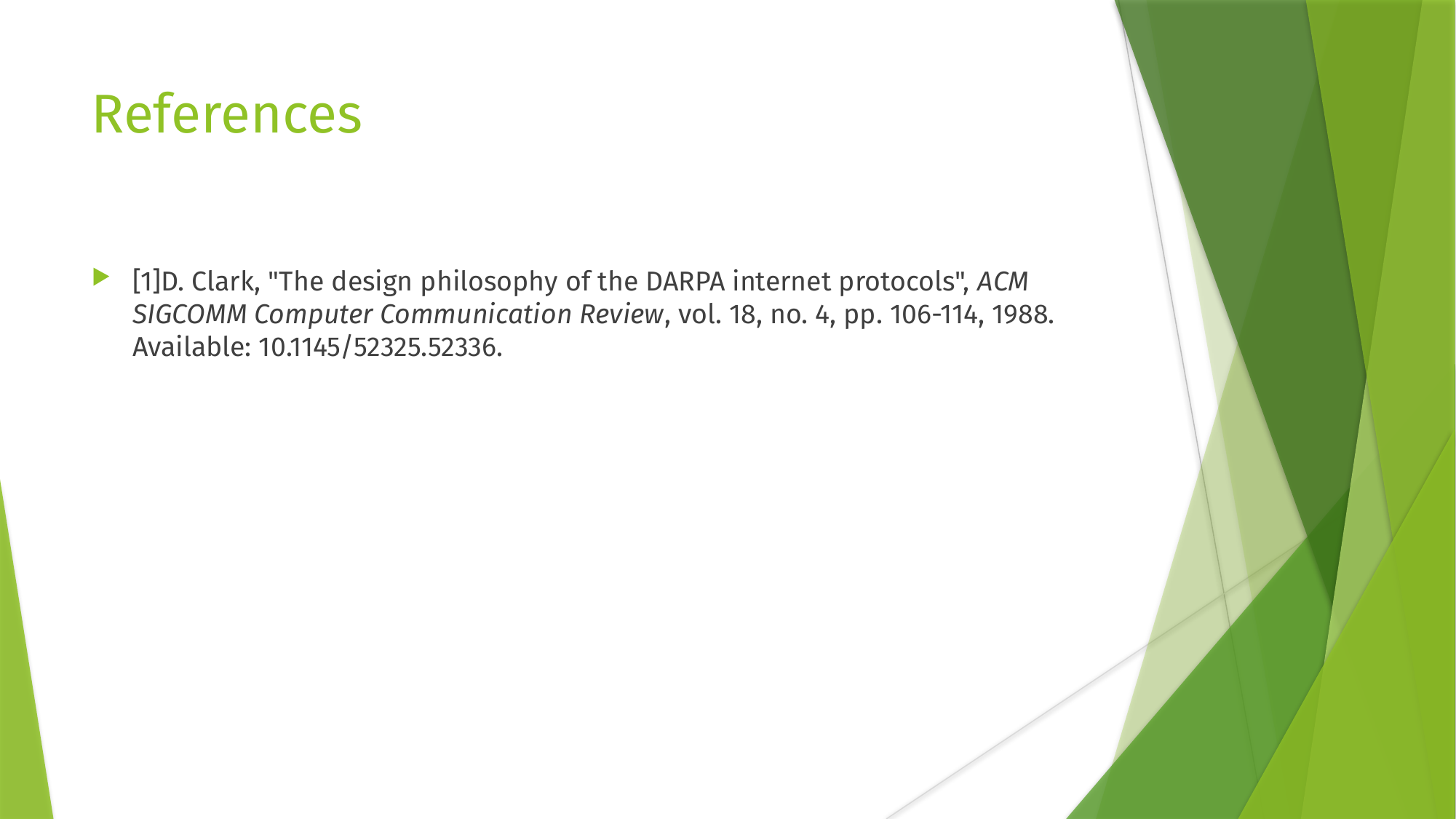

References
[1]D. Clark, "The design philosophy of the DARPA internet protocols", ACM SIGCOMM Computer Communication Review, vol. 18, no. 4, pp. 106-114, 1988. Available: 10.1145/52325.52336.